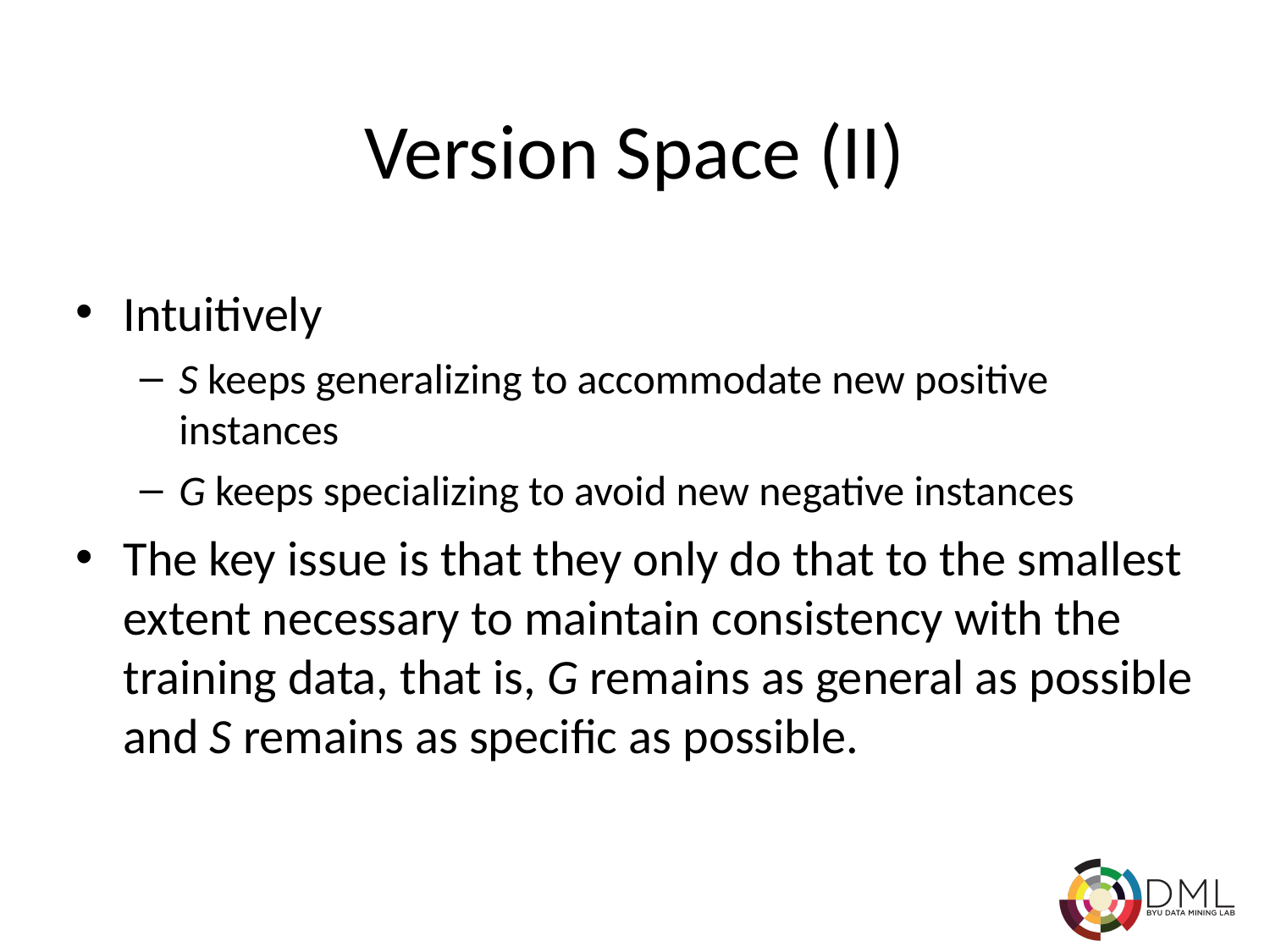

Version Space (II)
Intuitively
S keeps generalizing to accommodate new positive instances
G keeps specializing to avoid new negative instances
The key issue is that they only do that to the smallest extent necessary to maintain consistency with the training data, that is, G remains as general as possible and S remains as specific as possible.